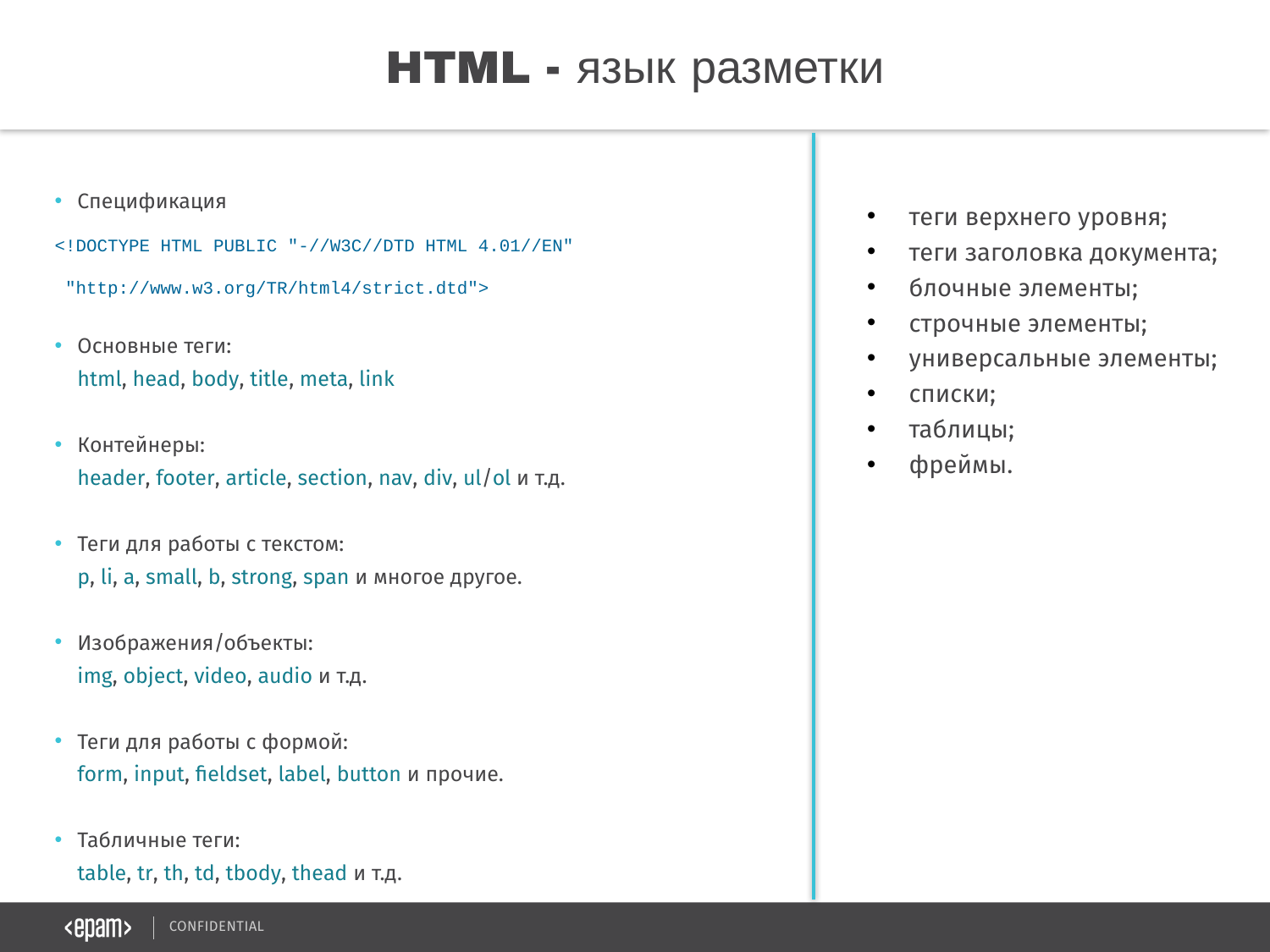

HTML - язык разметки

теги верхнего уровня;
теги заголовка документа;
блочные элементы;
строчные элементы;
универсальные элементы;
списки;
таблицы;
фреймы.
Спецификация
<!DOCTYPE HTML PUBLIC "-//W3C//DTD HTML 4.01//EN"
 "http://www.w3.org/TR/html4/strict.dtd">

Основные теги:
html, head, body, title, meta, link
Контейнеры:
header, footer, article, section, nav, div, ul/ol и т.д.
Теги для работы с текстом:
p, li, a, small, b, strong, span и многое другое.
Изображения/объекты:
img, object, video, audio и т.д.
Теги для работы с формой:
form, input, fieldset, label, button и прочие.
Табличные теги:
table, tr, th, td, tbody, thead и т.д.
4